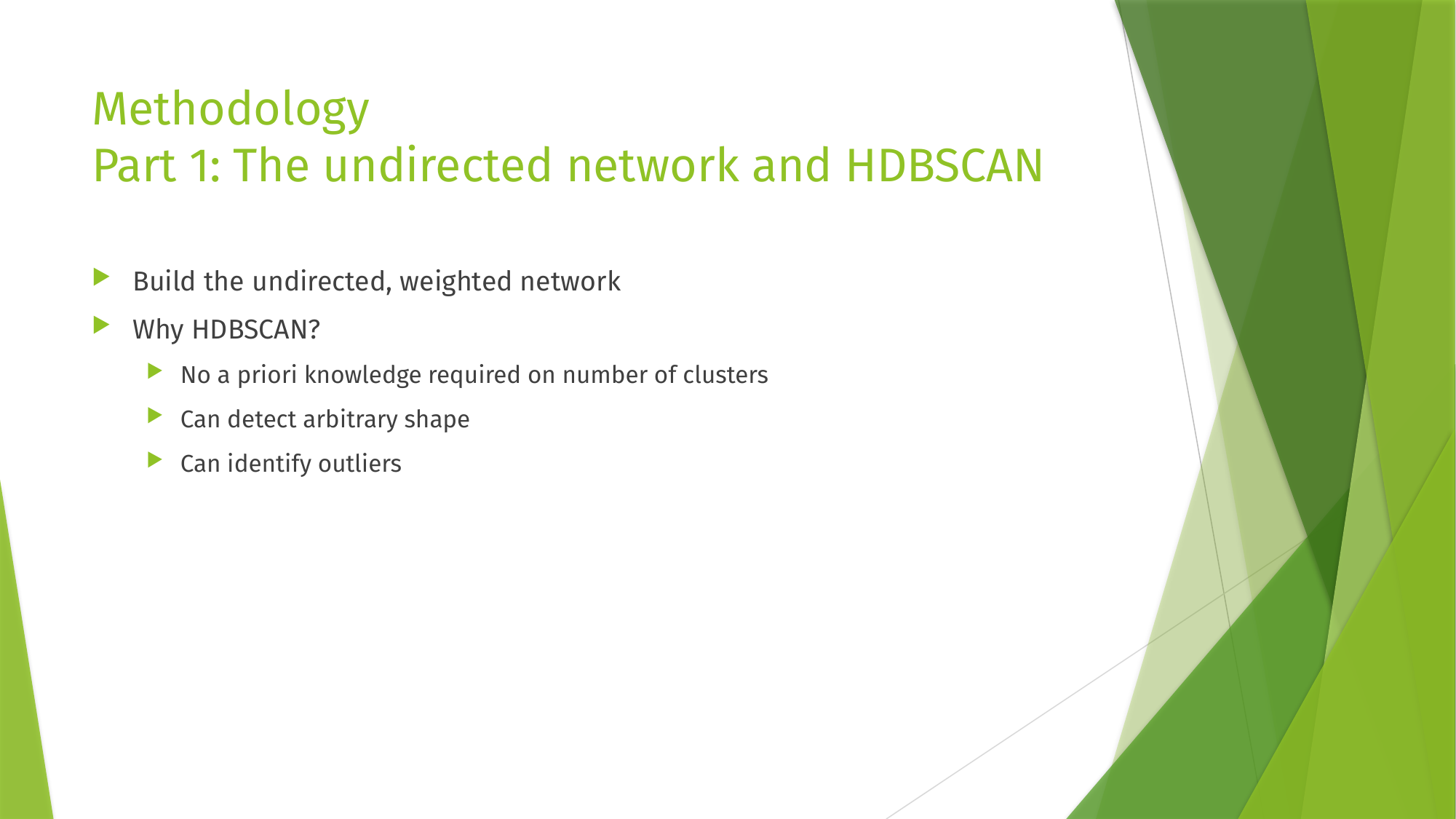

# Methodology Part 1: The undirected network and HDBSCAN
Build the undirected, weighted network
Why HDBSCAN?
No a priori knowledge required on number of clusters
Can detect arbitrary shape
Can identify outliers